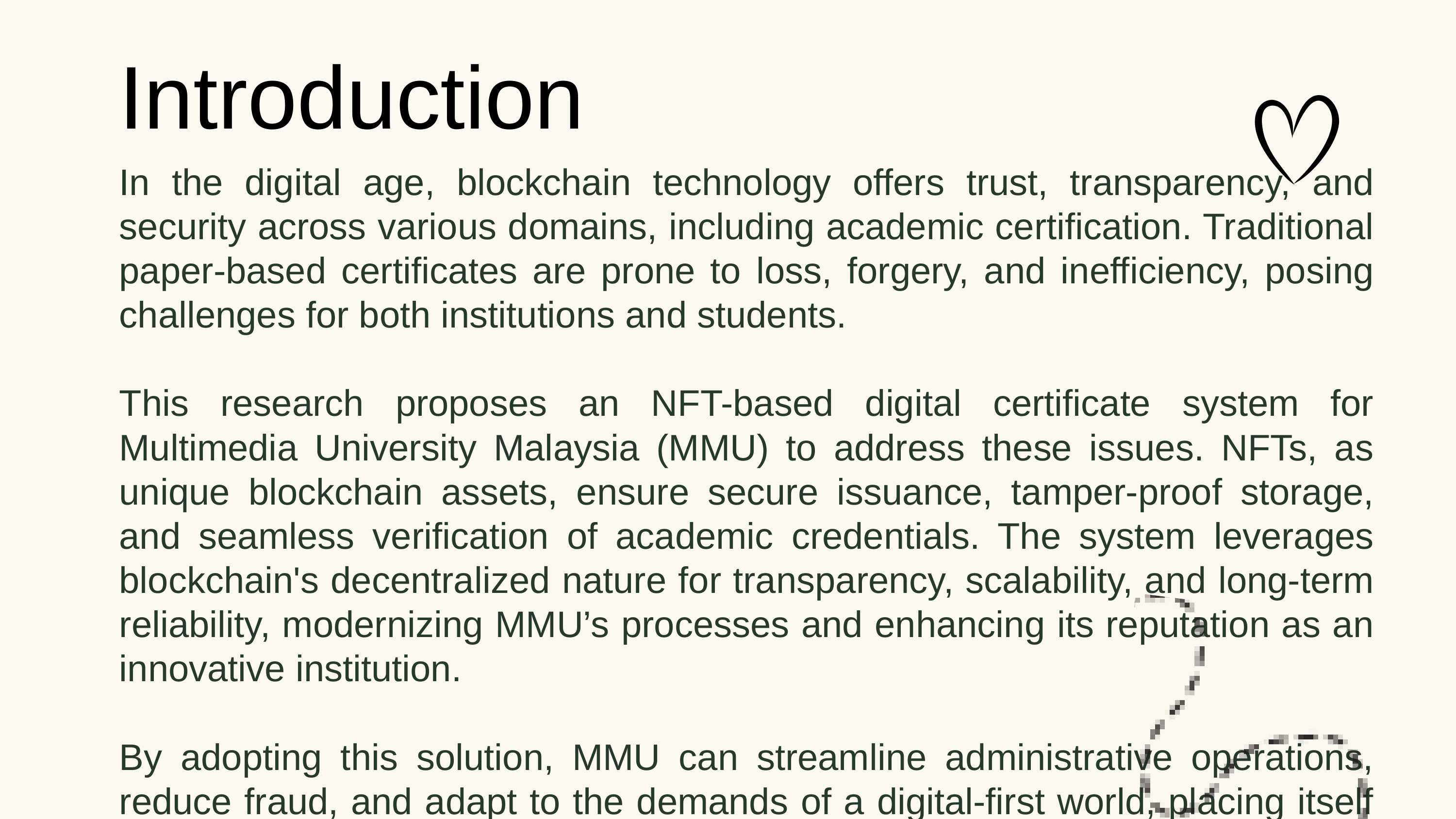

Introduction

In the digital age, blockchain technology offers trust, transparency, and security across various domains, including academic certification. Traditional paper-based certificates are prone to loss, forgery, and inefficiency, posing challenges for both institutions and students.

This research proposes an NFT-based digital certificate system for Multimedia University Malaysia (MMU) to address these issues. NFTs, as unique blockchain assets, ensure secure issuance, tamper-proof storage, and seamless verification of academic credentials. The system leverages blockchain's decentralized nature for transparency, scalability, and long-term reliability, modernizing MMU’s processes and enhancing its reputation as an innovative institution.

By adopting this solution, MMU can streamline administrative operations, reduce fraud, and adapt to the demands of a digital-first world, placing itself at the forefront of educational technology.